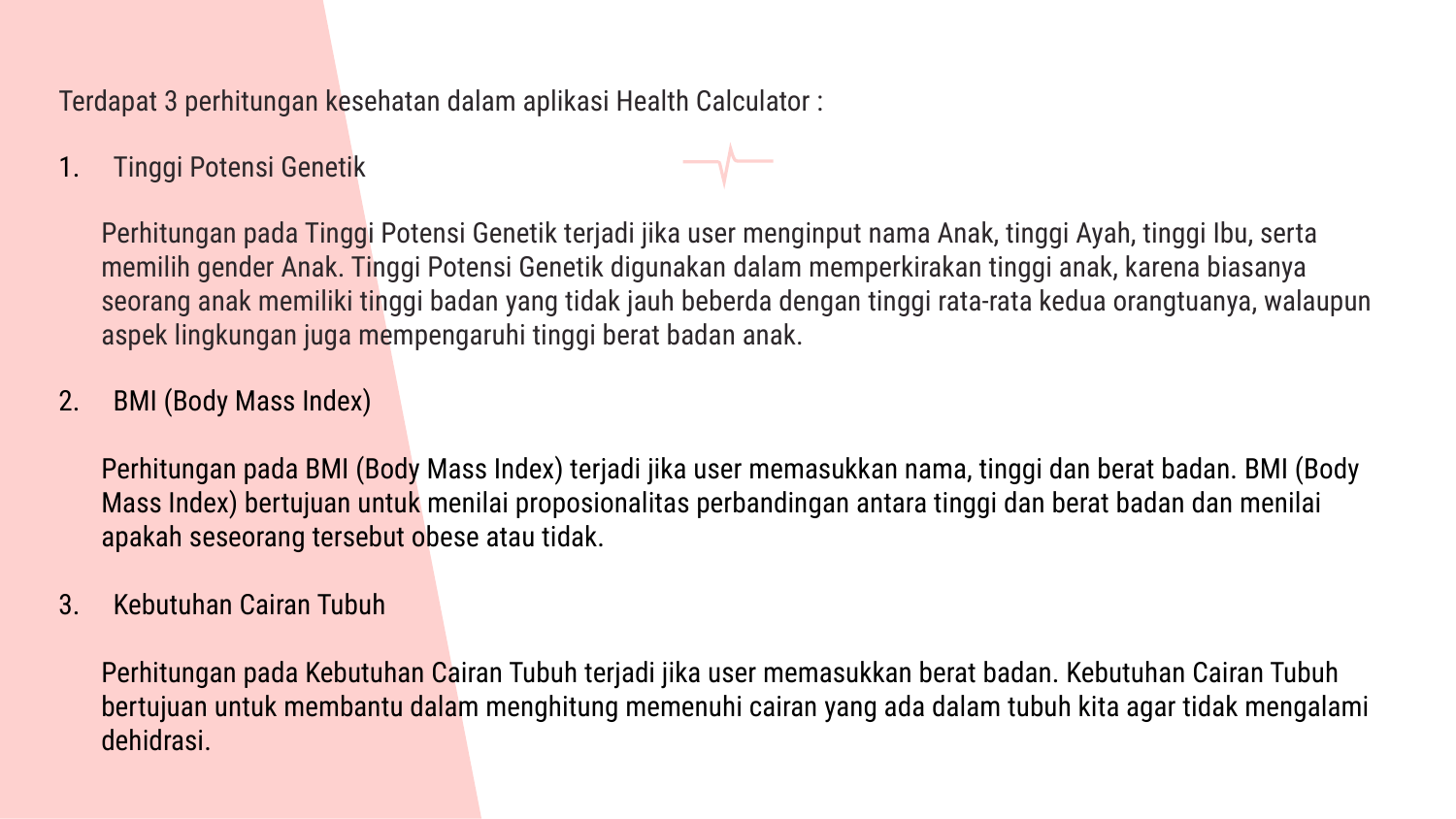

Terdapat 3 perhitungan kesehatan dalam aplikasi Health Calculator :
Tinggi Potensi Genetik
Perhitungan pada Tinggi Potensi Genetik terjadi jika user menginput nama Anak, tinggi Ayah, tinggi Ibu, serta memilih gender Anak. Tinggi Potensi Genetik digunakan dalam memperkirakan tinggi anak, karena biasanya seorang anak memiliki tinggi badan yang tidak jauh beberda dengan tinggi rata-rata kedua orangtuanya, walaupun aspek lingkungan juga mempengaruhi tinggi berat badan anak.
BMI (Body Mass Index)

Perhitungan pada BMI (Body Mass Index) terjadi jika user memasukkan nama, tinggi dan berat badan. BMI (Body Mass Index) bertujuan untuk menilai proposionalitas perbandingan antara tinggi dan berat badan dan menilai apakah seseorang tersebut obese atau tidak.

Kebutuhan Cairan Tubuh

Perhitungan pada Kebutuhan Cairan Tubuh terjadi jika user memasukkan berat badan. Kebutuhan Cairan Tubuh bertujuan untuk membantu dalam menghitung memenuhi cairan yang ada dalam tubuh kita agar tidak mengalami dehidrasi.